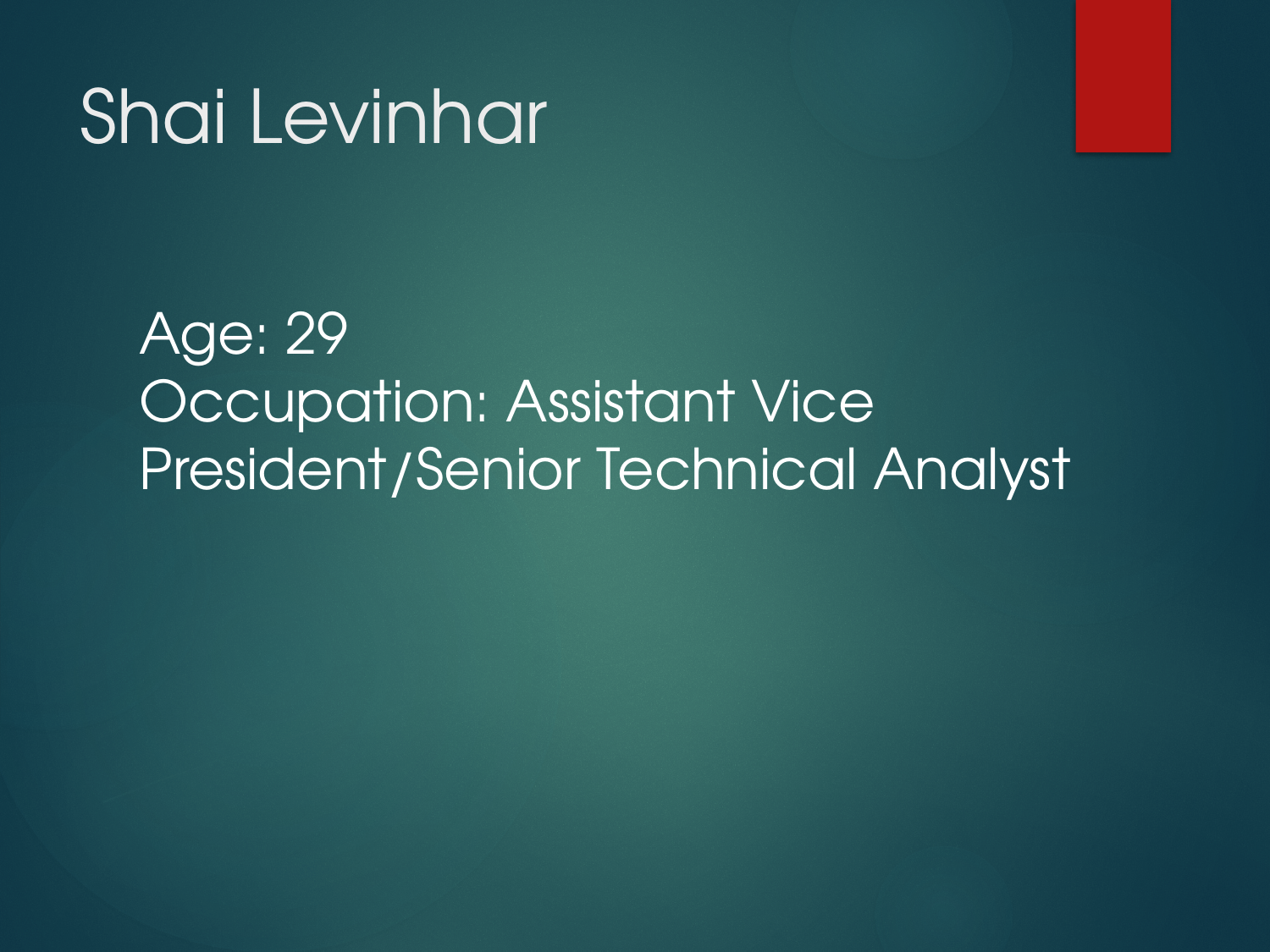

# Shai Levinhar

Age: 29
Occupation: Assistant Vice President/Senior Technical Analyst